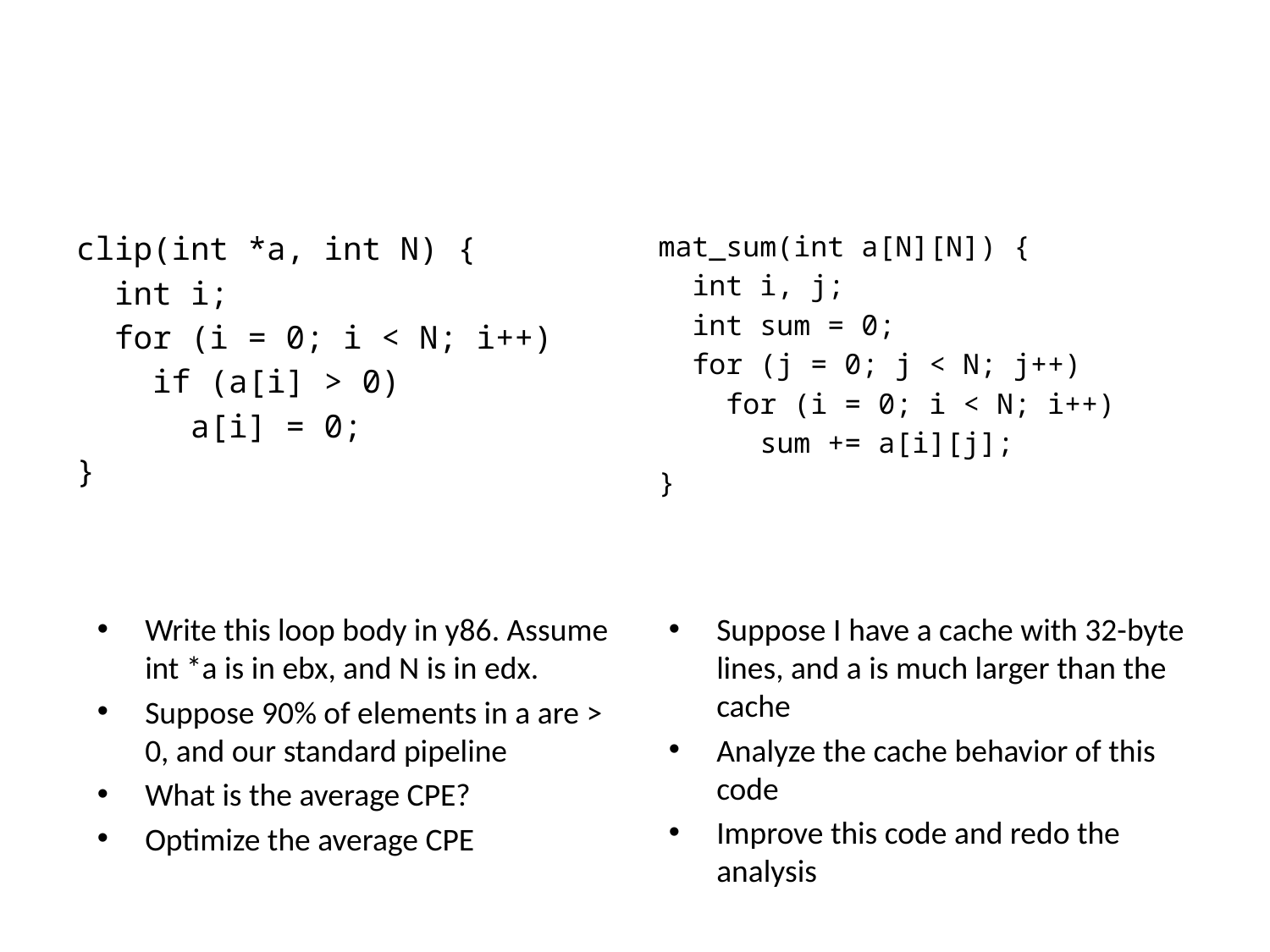

#
clip(int *a, int N) {
  int i;
  for (i = 0; i < N; i++)
    if (a[i] > 0)
      a[i] = 0;
}
mat_sum(int a[N][N]) {
  int i, j;
  int sum = 0;
  for (j = 0; j < N; j++)
    for (i = 0; i < N; i++)
      sum += a[i][j];
}
Write this loop body in y86. Assume int *a is in ebx, and N is in edx.
Suppose 90% of elements in a are > 0, and our standard pipeline
What is the average CPE?
Optimize the average CPE
Suppose I have a cache with 32-byte lines, and a is much larger than the cache
Analyze the cache behavior of this code
Improve this code and redo the analysis